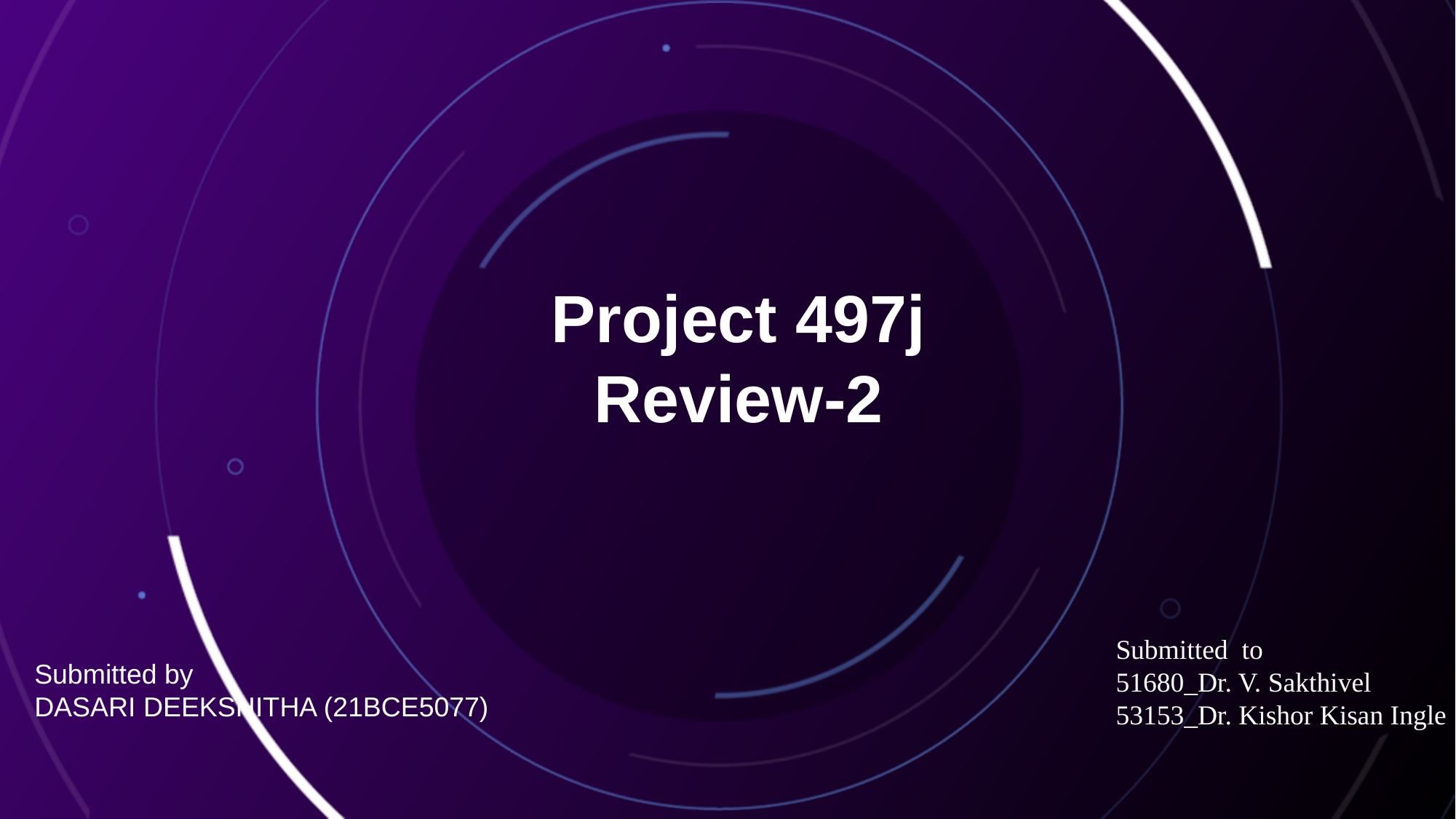

Project 497j
Review-2
Submitted  to
51680_Dr. V. Sakthivel
53153_Dr. Kishor Kisan Ingle
Submitted by
DASARI DEEKSHITHA (21BCE5077)